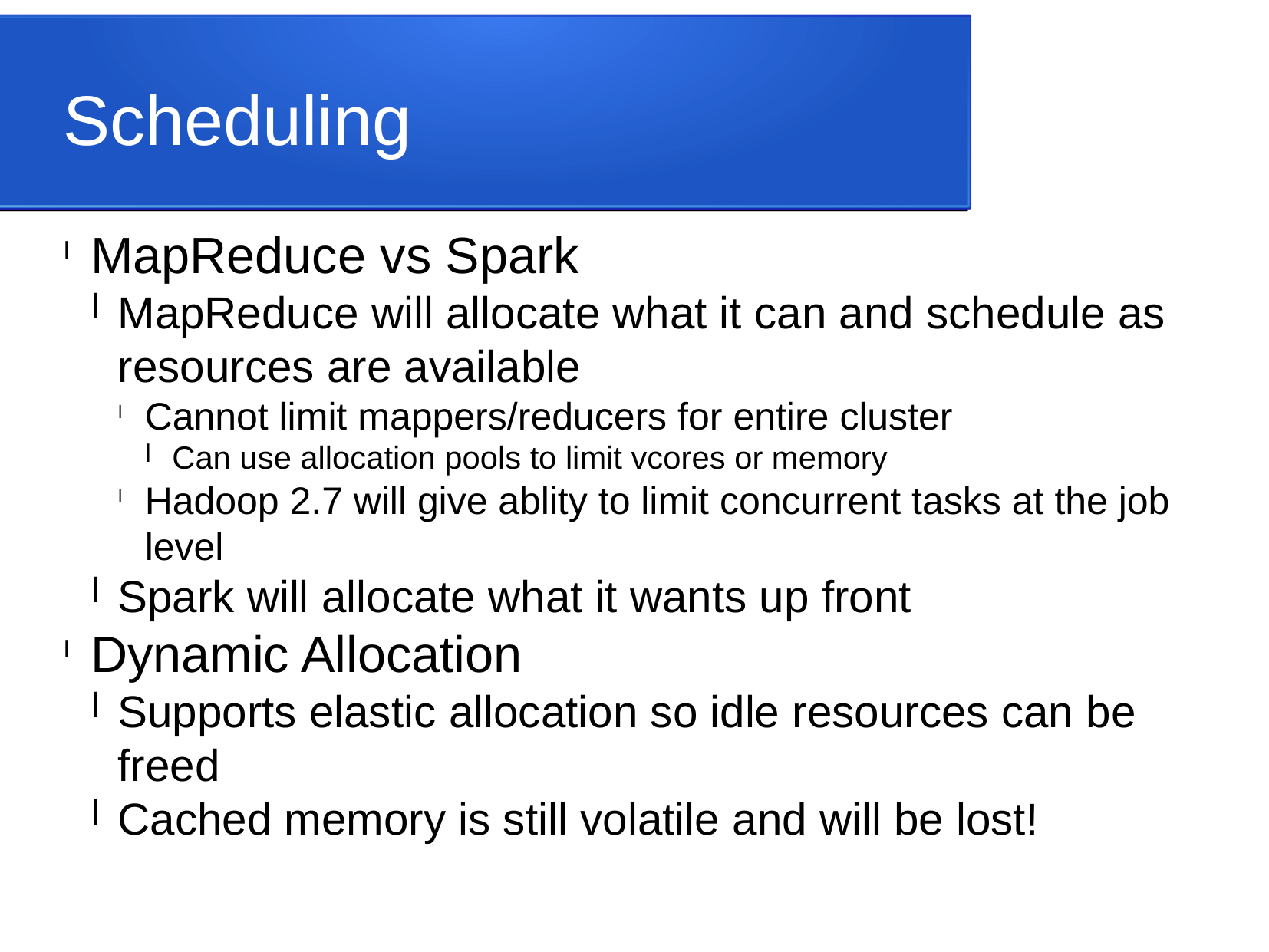

Scheduling
MapReduce vs Spark
MapReduce will allocate what it can and schedule as resources are available
Cannot limit mappers/reducers for entire cluster
Can use allocation pools to limit vcores or memory
Hadoop 2.7 will give ablity to limit concurrent tasks at the job level
Spark will allocate what it wants up front
Dynamic Allocation
Supports elastic allocation so idle resources can be freed
Cached memory is still volatile and will be lost!